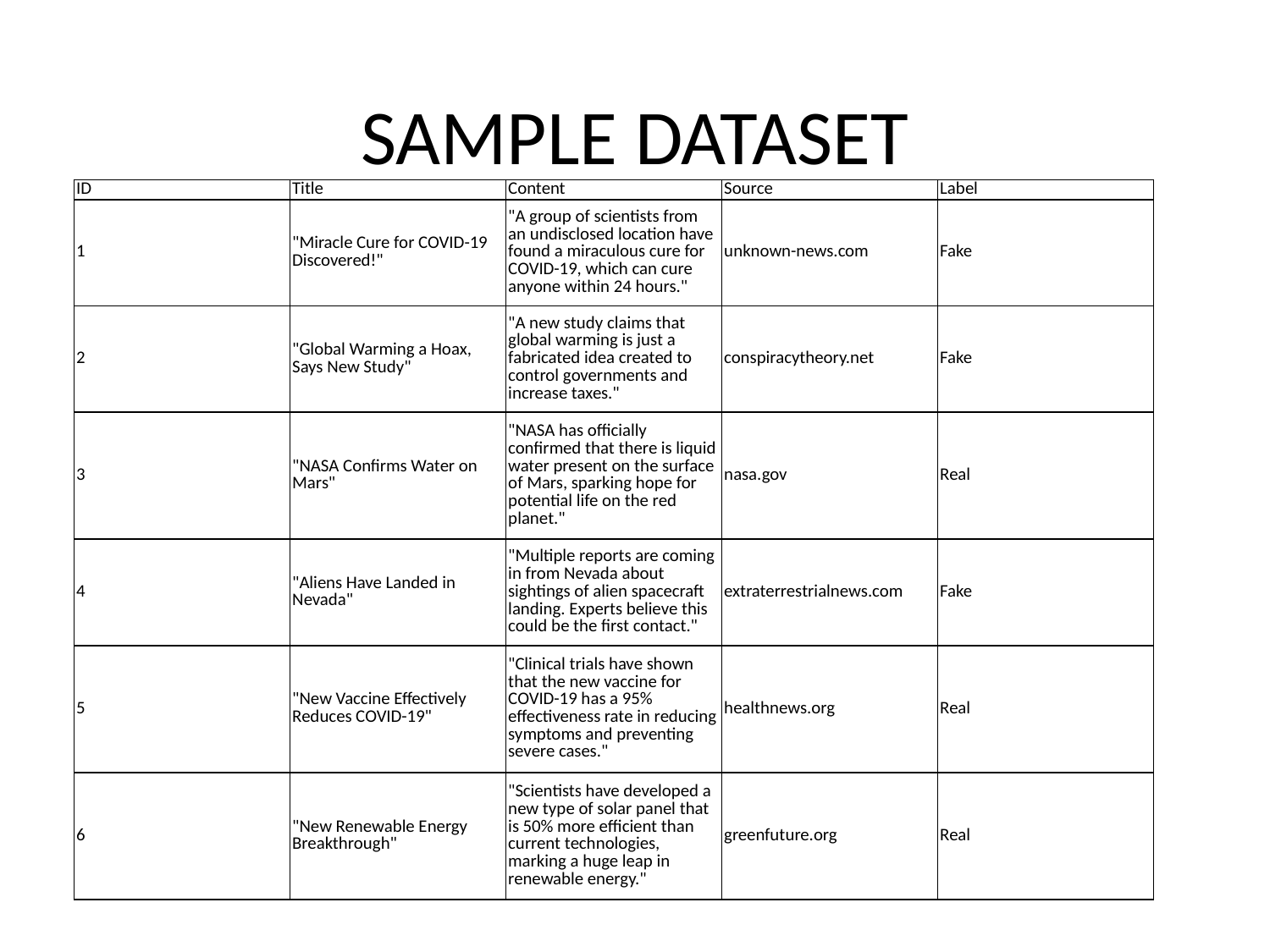

# SAMPLE DATASET
| ID | Title | Content | Source | Label |
| --- | --- | --- | --- | --- |
| 1 | "Miracle Cure for COVID-19 Discovered!" | "A group of scientists from an undisclosed location have found a miraculous cure for COVID-19, which can cure anyone within 24 hours." | unknown-news.com | Fake |
| 2 | "Global Warming a Hoax, Says New Study" | "A new study claims that global warming is just a fabricated idea created to control governments and increase taxes." | conspiracytheory.net | Fake |
| 3 | "NASA Confirms Water on Mars" | "NASA has officially confirmed that there is liquid water present on the surface of Mars, sparking hope for potential life on the red planet." | nasa.gov | Real |
| 4 | "Aliens Have Landed in Nevada" | "Multiple reports are coming in from Nevada about sightings of alien spacecraft landing. Experts believe this could be the first contact." | extraterrestrialnews.com | Fake |
| 5 | "New Vaccine Effectively Reduces COVID-19" | "Clinical trials have shown that the new vaccine for COVID-19 has a 95% effectiveness rate in reducing symptoms and preventing severe cases." | healthnews.org | Real |
| 6 | "New Renewable Energy Breakthrough" | "Scientists have developed a new type of solar panel that is 50% more efficient than current technologies, marking a huge leap in renewable energy." | greenfuture.org | Real |